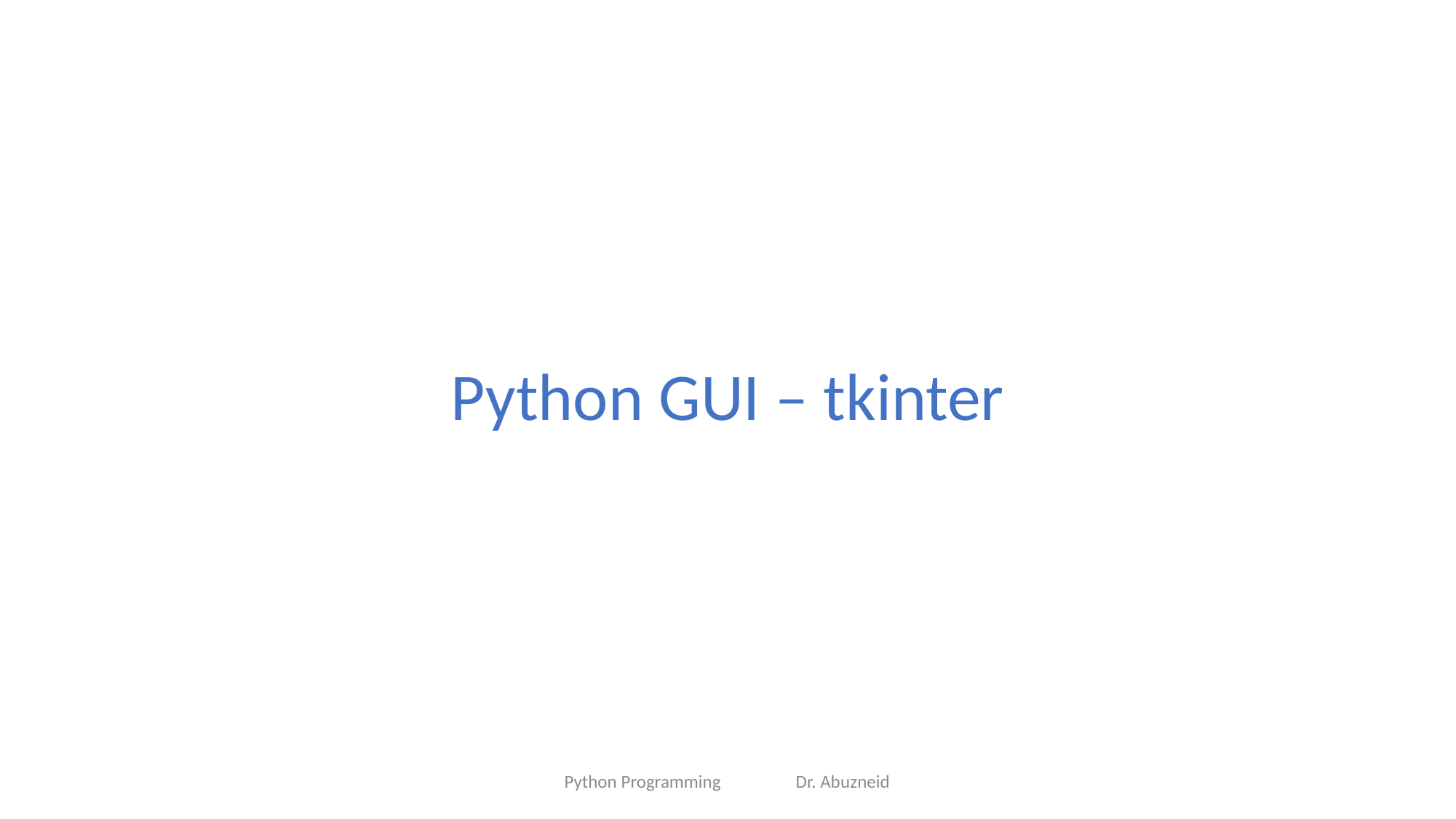

# Python GUI – tkinter
Python Programming                  Dr. Abuzneid